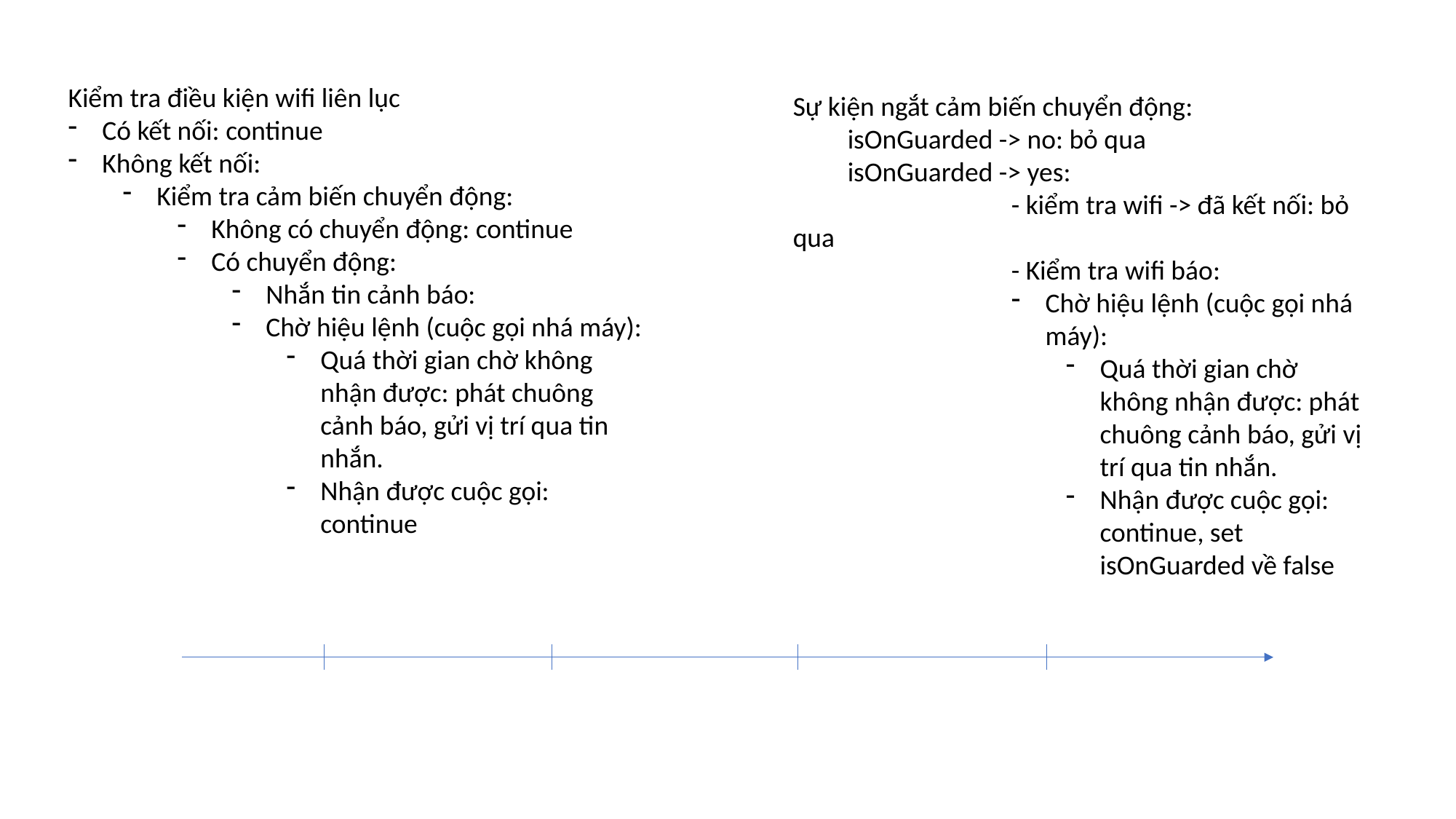

Kiểm tra điều kiện wifi liên lục
Có kết nối: continue
Không kết nối:
Kiểm tra cảm biến chuyển động:
Không có chuyển động: continue
Có chuyển động:
Nhắn tin cảnh báo:
Chờ hiệu lệnh (cuộc gọi nhá máy):
Quá thời gian chờ không nhận được: phát chuông cảnh báo, gửi vị trí qua tin nhắn.
Nhận được cuộc gọi: continue
Sự kiện ngắt cảm biến chuyển động:
isOnGuarded -> no: bỏ qua
isOnGuarded -> yes:
		- kiểm tra wifi -> đã kết nối: bỏ qua
		- Kiểm tra wifi báo:
Chờ hiệu lệnh (cuộc gọi nhá máy):
Quá thời gian chờ không nhận được: phát chuông cảnh báo, gửi vị trí qua tin nhắn.
Nhận được cuộc gọi: continue, set isOnGuarded về false